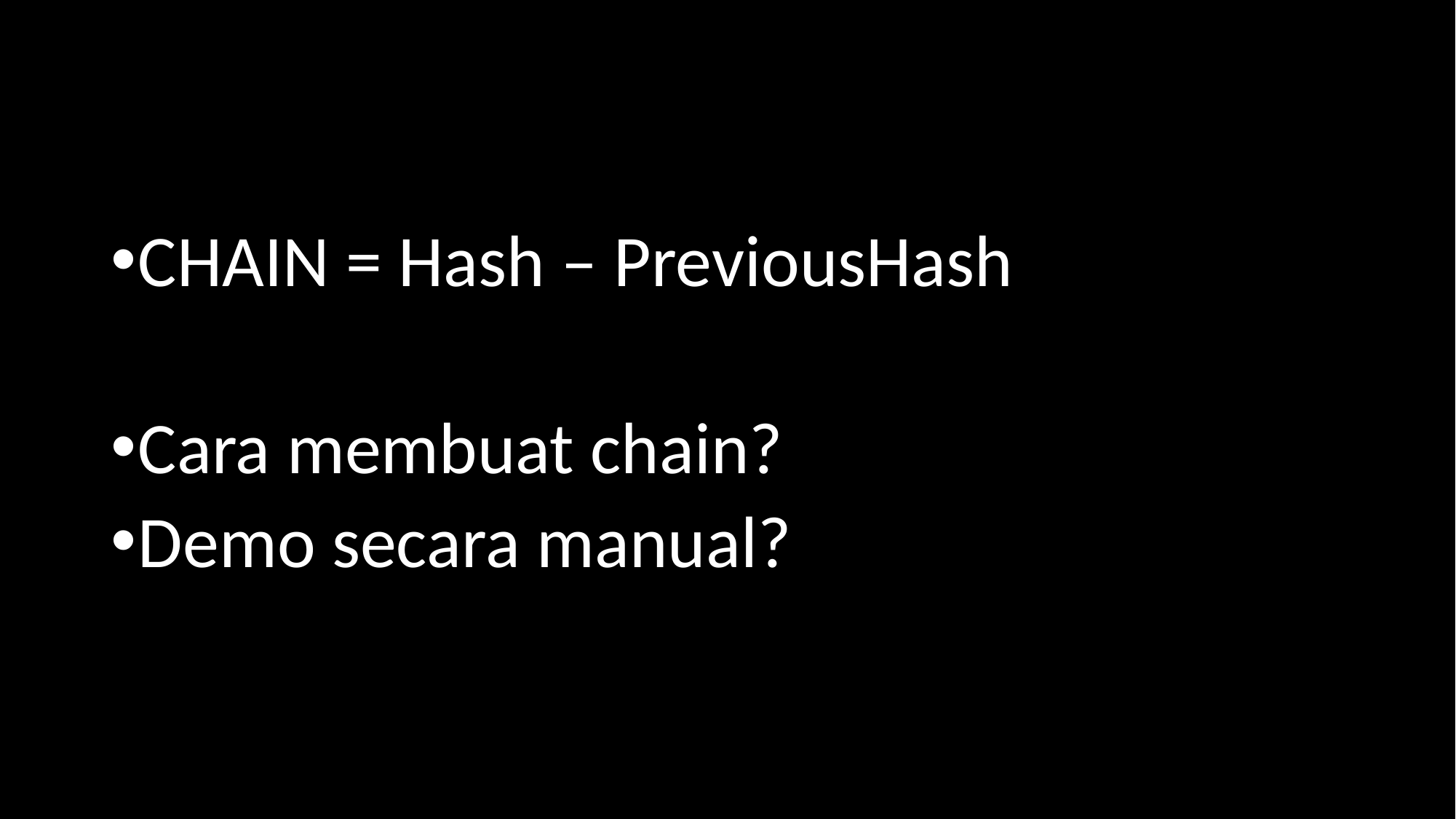

CHAIN = Hash – PreviousHash

Cara membuat chain?
Demo secara manual?